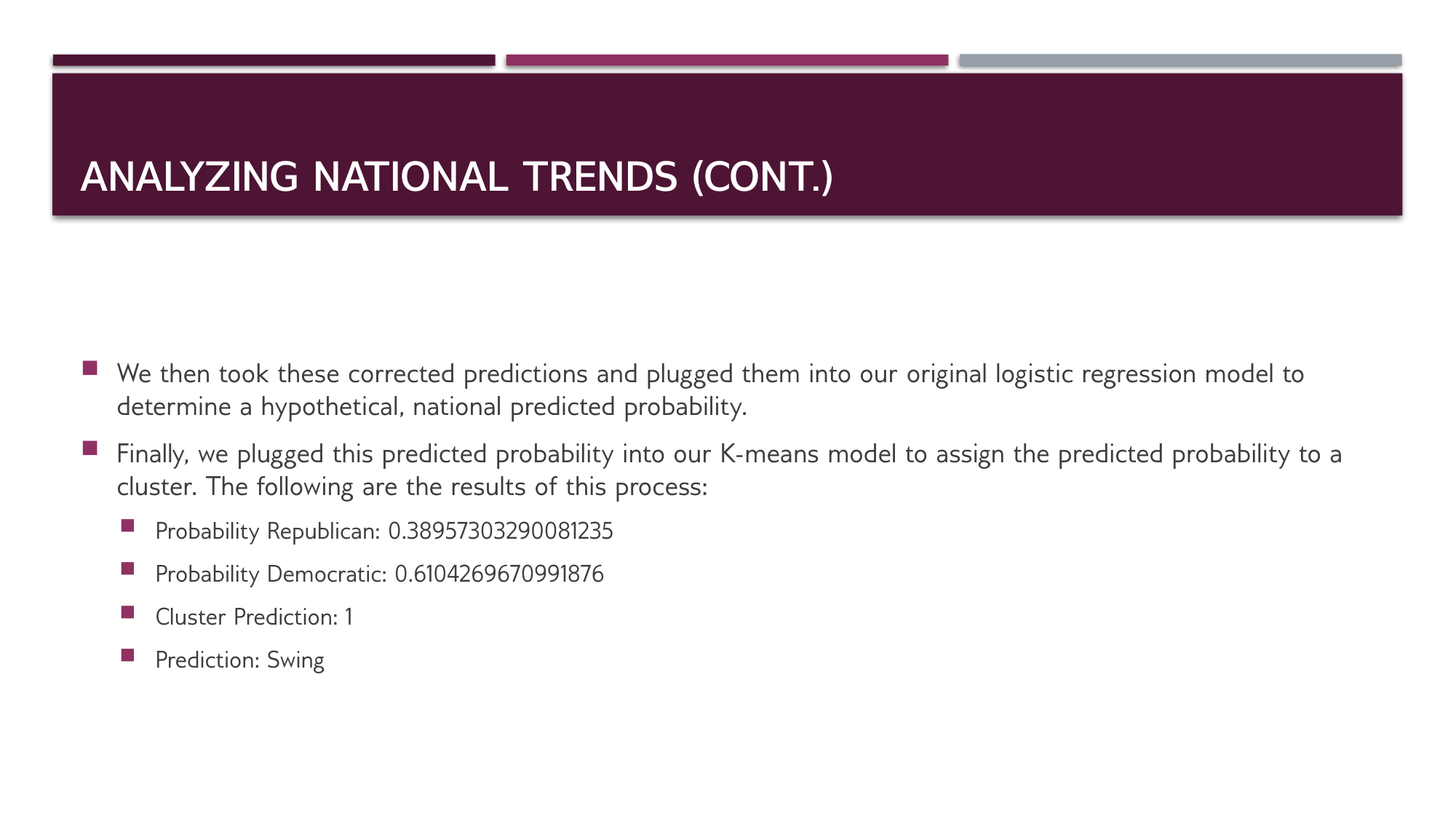

# Analyzing National Trends (cont.)
We then took these corrected predictions and plugged them into our original logistic regression model to determine a hypothetical, national predicted probability.
Finally, we plugged this predicted probability into our K-means model to assign the predicted probability to a cluster. The following are the results of this process:
Probability Republican: 0.38957303290081235
Probability Democratic: 0.6104269670991876
Cluster Prediction: 1
Prediction: Swing